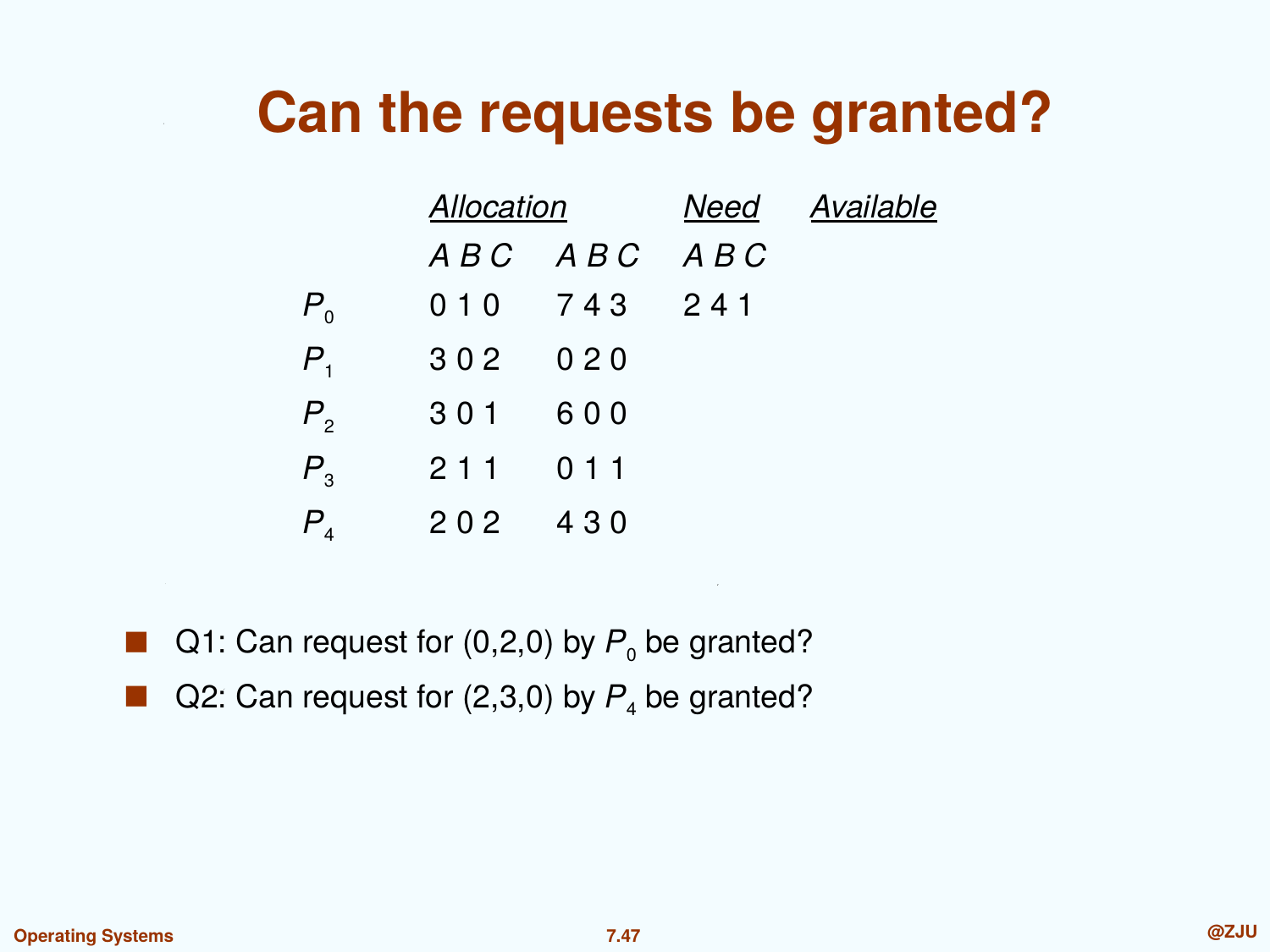

# Can the requests be granted?
			Allocation	Need	Available
			A B C	A B C	A B C
		P0	0 1 0 	7 4 3 	2 4 1
		P1	3 0 2	0 2 0
		P2	3 0 1 	6 0 0
		P3	2 1 1 	0 1 1
		P4	2 0 2 	4 3 0

Q1: Can request for (0,2,0) by P0 be granted?
Q2: Can request for (2,3,0) by P4 be granted?